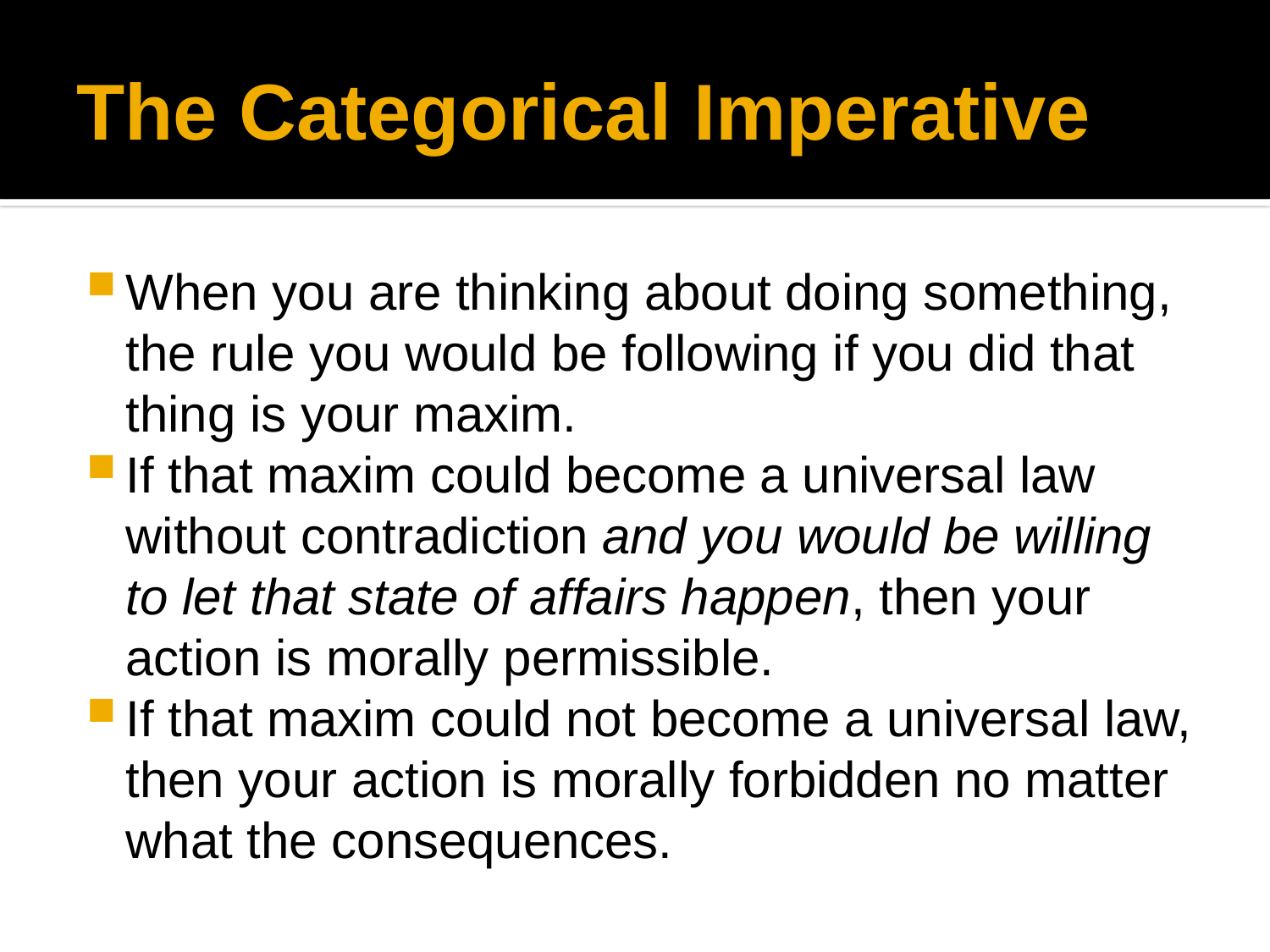

# The Categorical Imperative
When you are thinking about doing something, the rule you would be following if you did that thing is your maxim.
If that maxim could become a universal law without contradiction and you would be willing to let that state of affairs happen, then your action is morally permissible.
If that maxim could not become a universal law, then your action is morally forbidden no matter what the consequences.